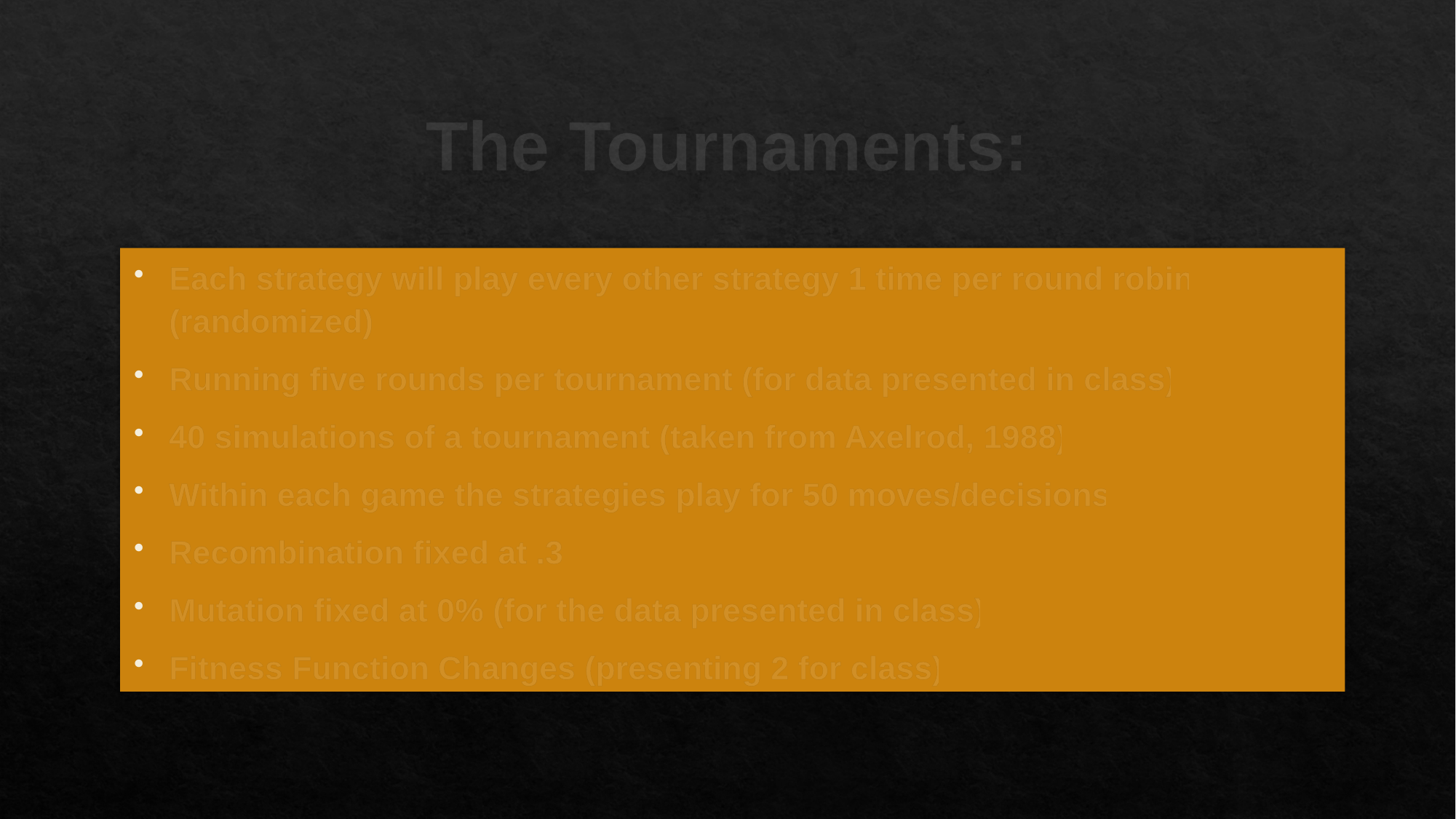

# The Tournaments:
Each strategy will play every other strategy 1 time per round robin (randomized)
Running five rounds per tournament (for data presented in class)
40 simulations of a tournament (taken from Axelrod, 1988)
Within each game the strategies play for 50 moves/decisions
Recombination fixed at .3
Mutation fixed at 0% (for the data presented in class)
Fitness Function Changes (presenting 2 for class)